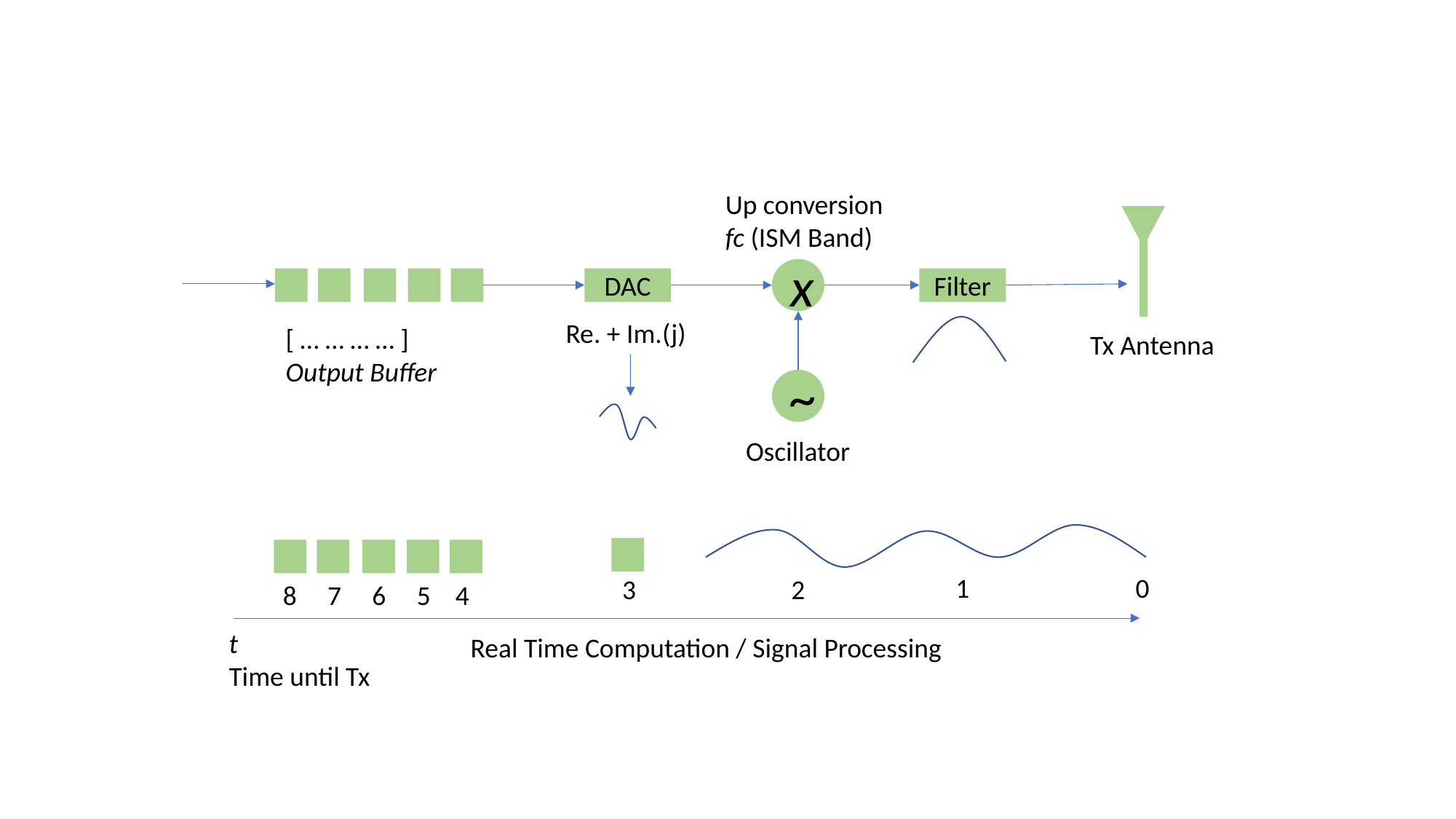

Up conversion fc (ISM Band)

x

DAC
Filter
Re. + Im.(j)
[ … … … … ]
Output Buffer

Tx Antenna
~

Oscillator

1
0
3
2
8     7     6     5    4
t
Time until Tx
Real Time Computation / Signal Processing